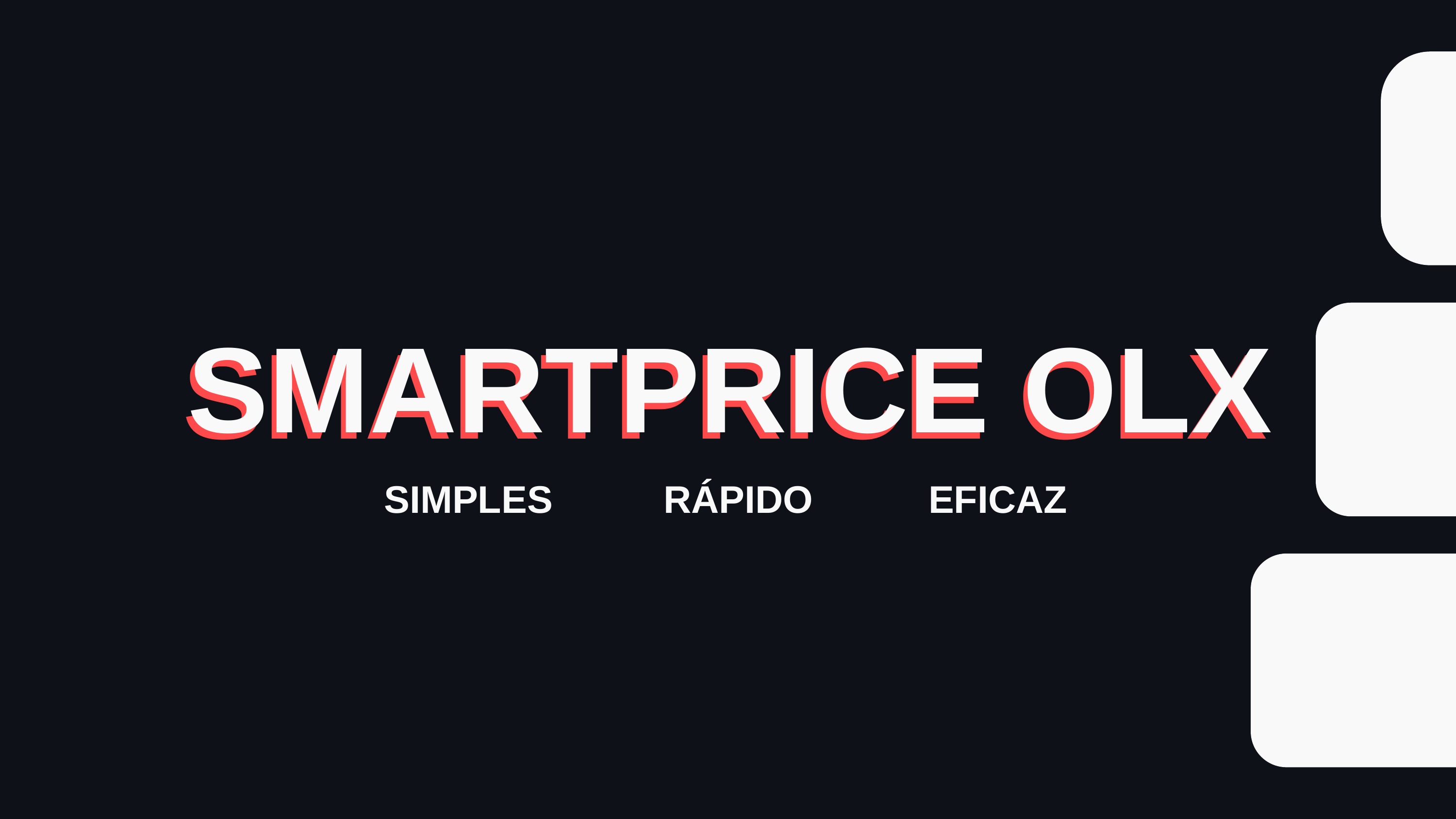

SMARTPRICE OLX
SMARTPRICE OLX

SIMPLES
RÁPIDO
EFICAZ